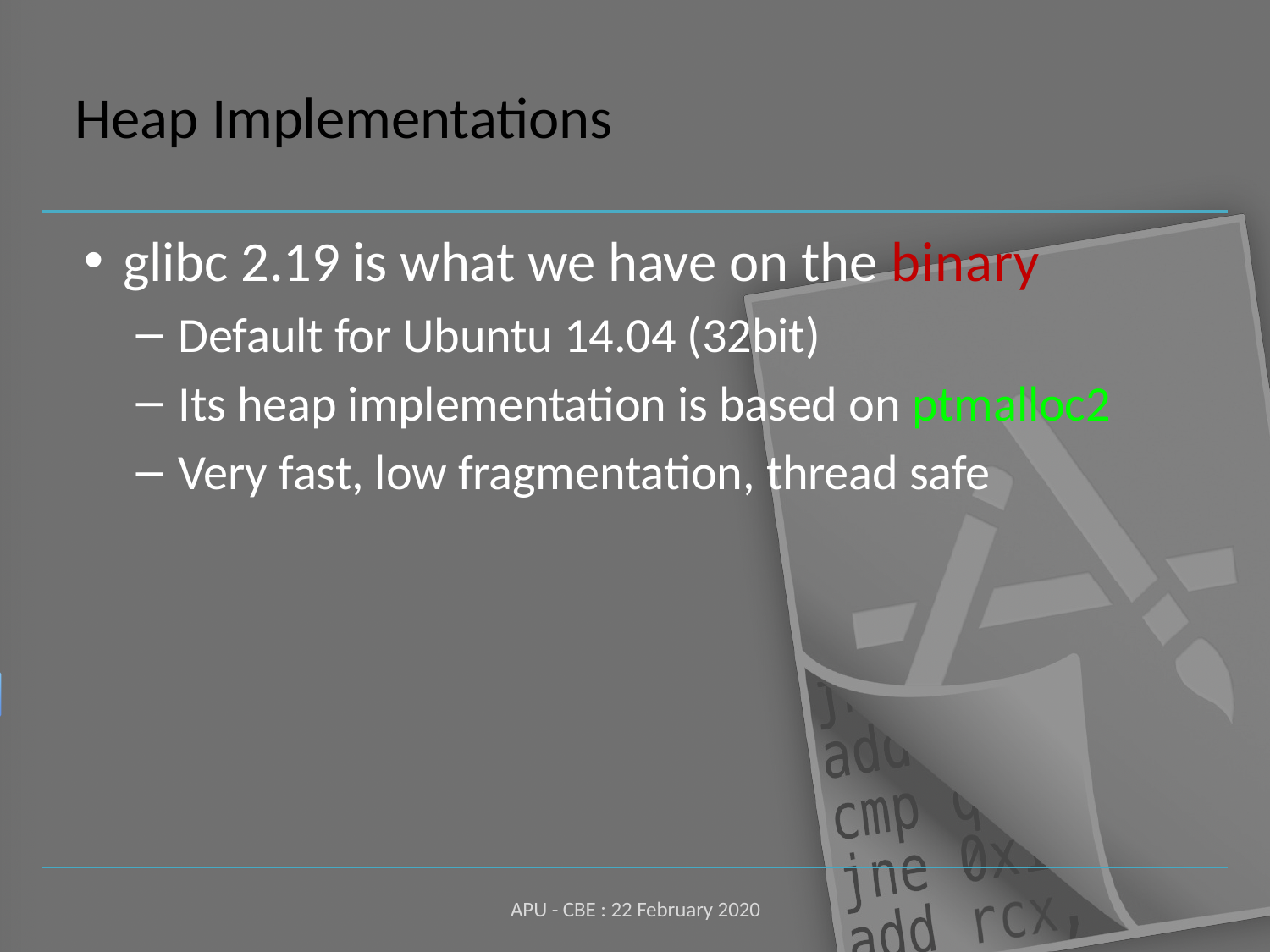

# Heap Implementations

glibc 2.19 is what we have on the binary
Default for Ubuntu 14.04 (32bit)
Its heap implementation is based on ptmalloc2
Very fast, low fragmentation, thread safe

APU - CBE : 22 February 2020